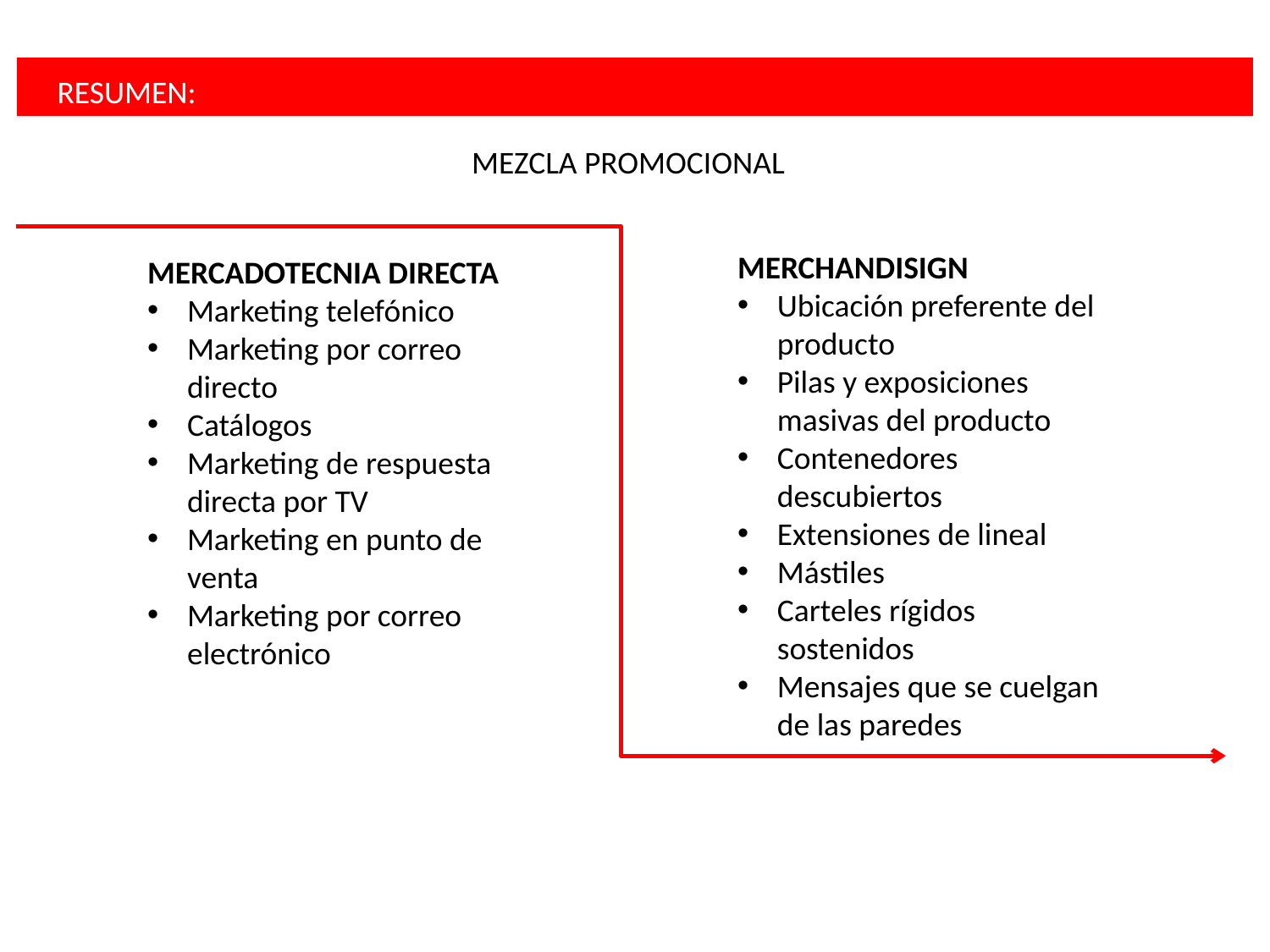

RESUMEN:
MEZCLA PROMOCIONAL
MERCHANDISIGN
Ubicación preferente del producto
Pilas y exposiciones masivas del producto
Contenedores descubiertos
Extensiones de lineal
Mástiles
Carteles rígidos sostenidos
Mensajes que se cuelgan de las paredes

MERCADOTECNIA DIRECTA
Marketing telefónico
Marketing por correo directo
Catálogos
Marketing de respuesta directa por TV
Marketing en punto de venta
Marketing por correo electrónico